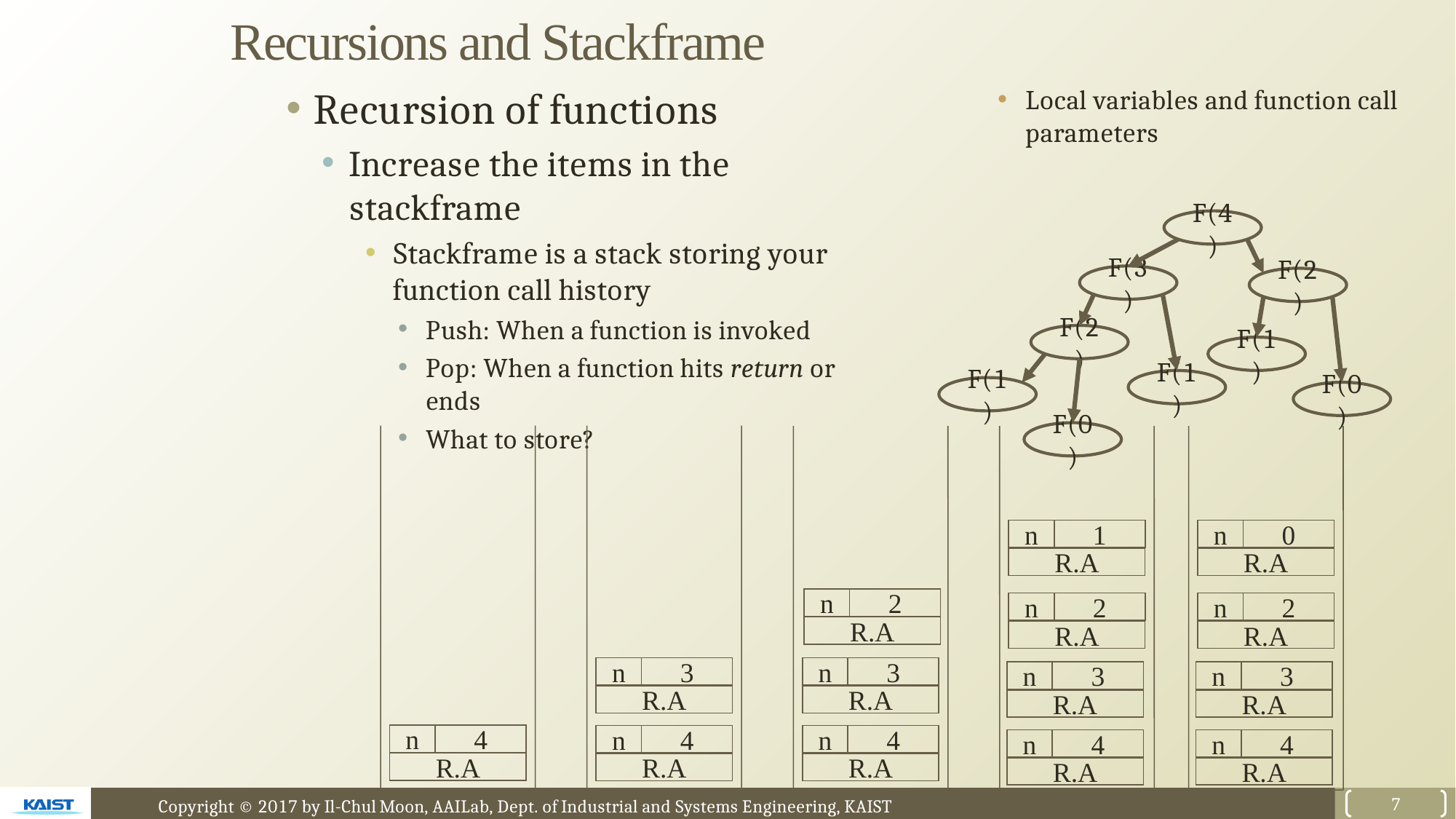

# Recursions and Stackframe
Recursion of functions
Increase the items in the stackframe
Stackframe is a stack storing your function call history
Push: When a function is invoked
Pop: When a function hits return or ends
What to store?
Local variables and function call parameters
F(4)
F(3)
F(2)
F(2)
F(1)
F(1)
F(1)
F(0)
F(0)

n
1
R.A
n
0
R.A
n
2
R.A
n
2
R.A
n
2
R.A
n
3
R.A
n
3
R.A
n
3
R.A
n
3
R.A
n
4
R.A
n
4
R.A
n
4
R.A
n
4
R.A
n
4
R.A
7